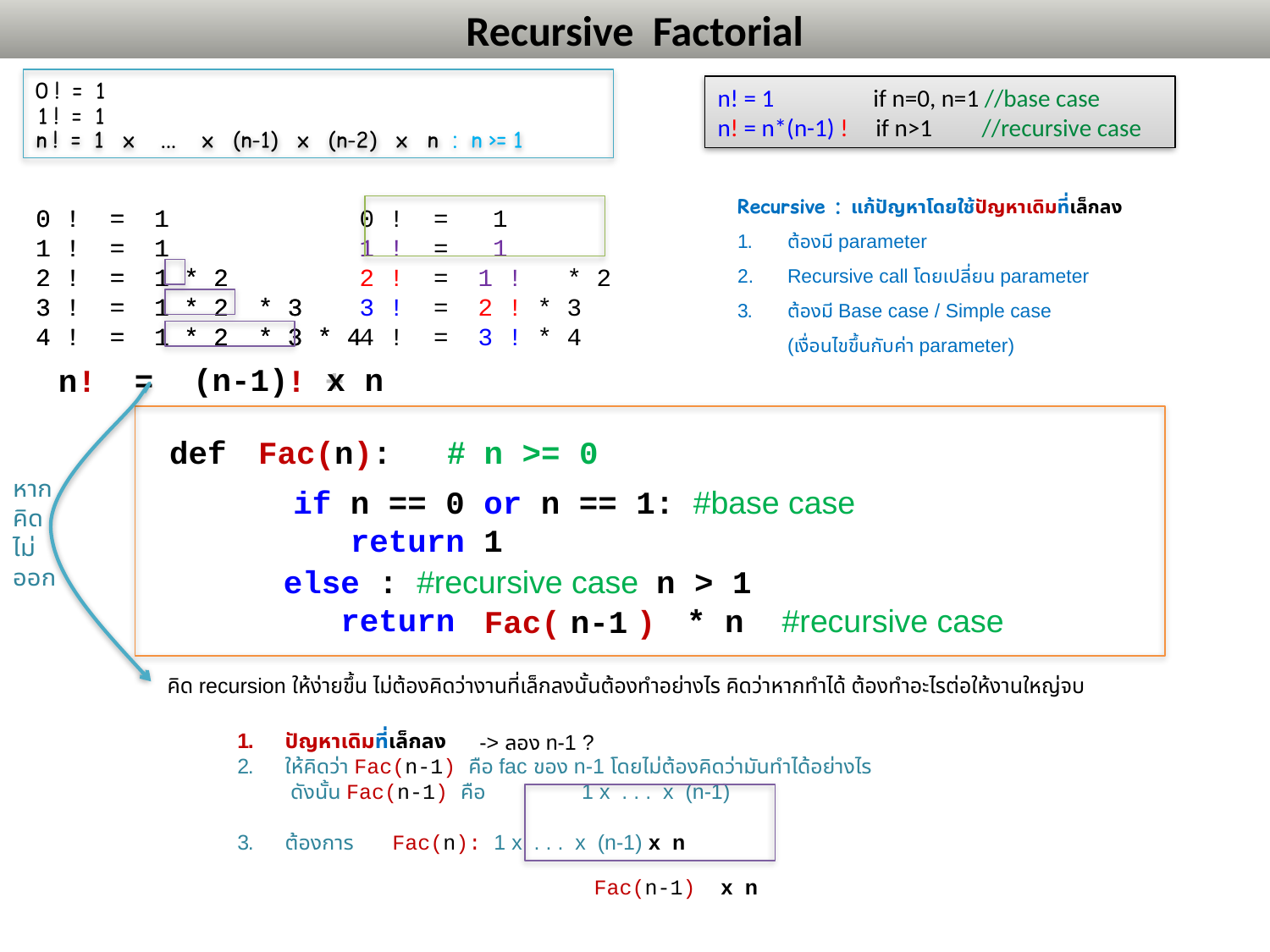

# Recursive  Factorial

n !  =  1   x    ...    x   (n-1)   x   (n-2)   x   n  :  n >= 1
0 !  =  1
1 !  =  1
n! = 1                  if n=0, n=1 //base case
n! = n*(n-1) !     if n>1         //recursive case
Recursive : แก้ปัญหาโดยใช้ปัญหาเดิมที่เล็กลง
ต้องมี parameter
Recursive call โดยเปลี่ยน parameter
ต้องมี Base case / Simple case
(เงื่อนไขขึ้นกับค่า parameter)
0 !  =  1
1 !  =  1
2 !  =  1 * 2
3 !  =  1 * 2  * 3
4 !  =  1 * 2  * 3 * 4
0 !  =  1
1 !  =  1
2 !  =  1 * 2
3 !  =  1 * 2  * 3
4 !  =  1 * 2  * 3 * 4
0 !  =   1
1 !  =   1
2 !  =  1 !   * 2
3 !  =  2 ! * 3
4 !  =  3 ! * 4

(n-1)  x n
n!  =       ! +

หาก
คิด
ไม่
ออก

Fac(n):
# n >= 0
def
if n == 0 or n == 1: #base case
   return 1
else : #recursive case  n > 1
   return
* n  #recursive case
Fac(    )
n-1
คิด recursion ให้ง่ายขึ้น ไม่ต้องคิดว่างานที่เล็กลงนั้นต้องทำอย่างไร คิดว่าหากทำได้ ต้องทำอะไรต่อให้งานใหญ่จบ
ปัญหาเดิมที่เล็กลง
ให้คิดว่า Fac(n-1) คือ fac ของ n-1 โดยไม่ต้องคิดว่ามันทำได้อย่างไร
 ดังนั้น Fac(n-1) คือ	  1 x  . . .  x  (n-1)
ต้องการ       Fac(n): 1 x  . . .  x  (n-1) x  n
-> ลอง n-1 ?

Fac(n-1)  x  n